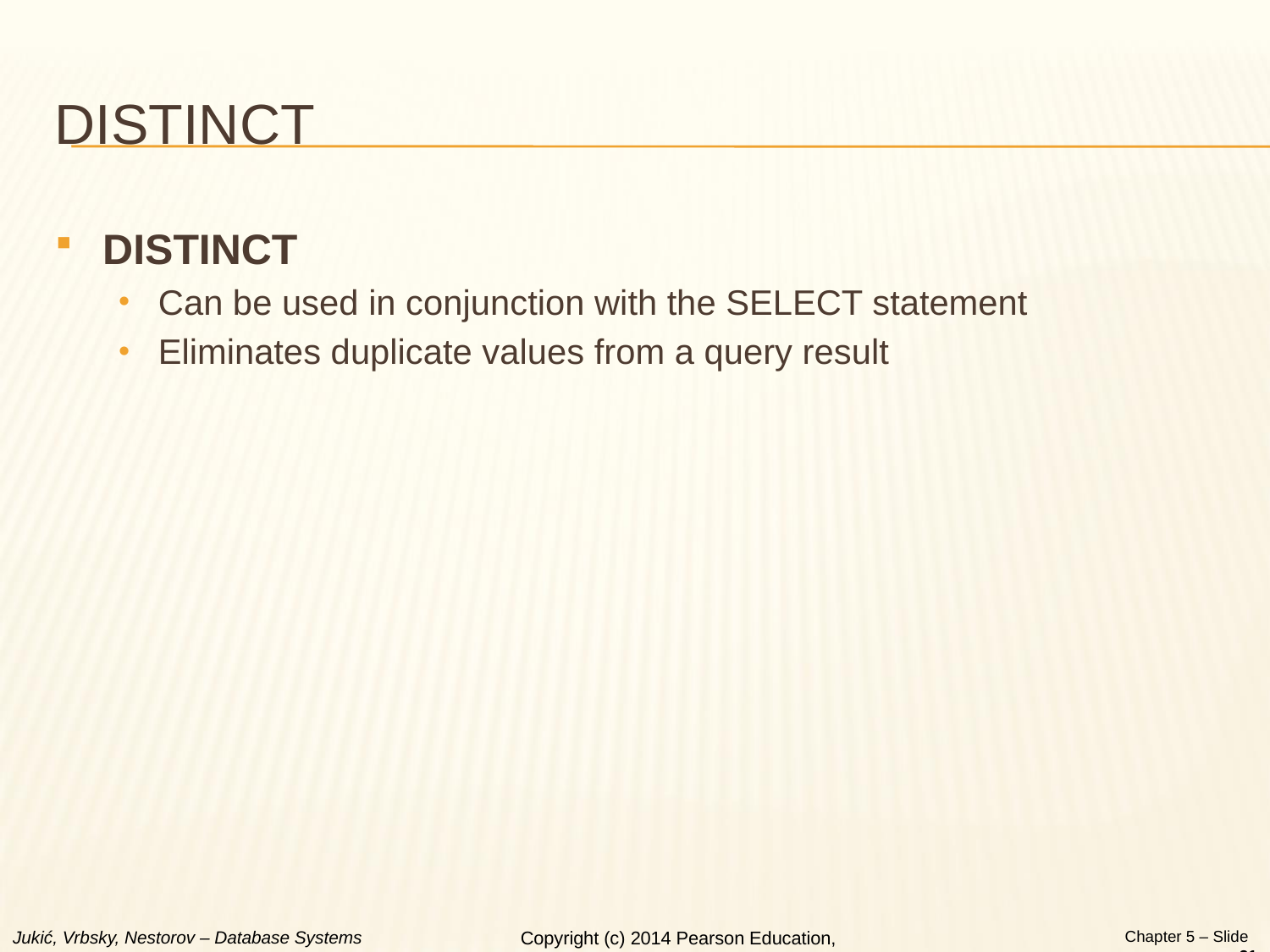

# DISTINCT
DISTINCT
Can be used in conjunction with the SELECT statement
Eliminates duplicate values from a query result
Jukić, Vrbsky, Nestorov – Database Systems
Chapter 5 – Slide  31